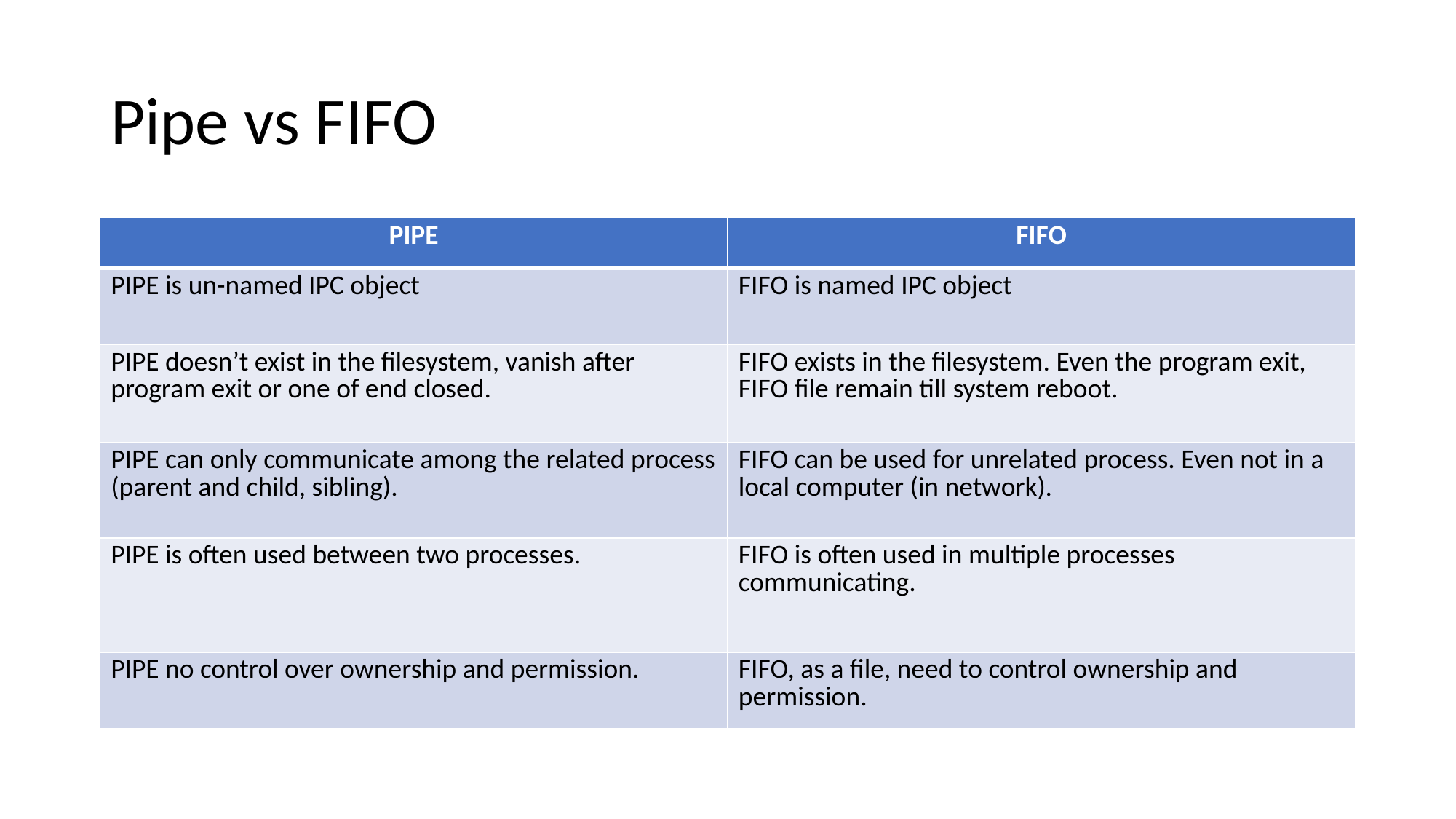

# Pipe vs FIFO
| PIPE | FIFO |
| --- | --- |
| PIPE is un-named IPC object | FIFO is named IPC object |
| PIPE doesn’t exist in the filesystem, vanish after program exit or one of end closed. | FIFO exists in the filesystem. Even the program exit, FIFO file remain till system reboot. |
| PIPE can only communicate among the related process (parent and child, sibling). | FIFO can be used for unrelated process. Even not in a local computer (in network). |
| PIPE is often used between two processes. | FIFO is often used in multiple processes communicating. |
| PIPE no control over ownership and permission. | FIFO, as a file, need to control ownership and permission. |